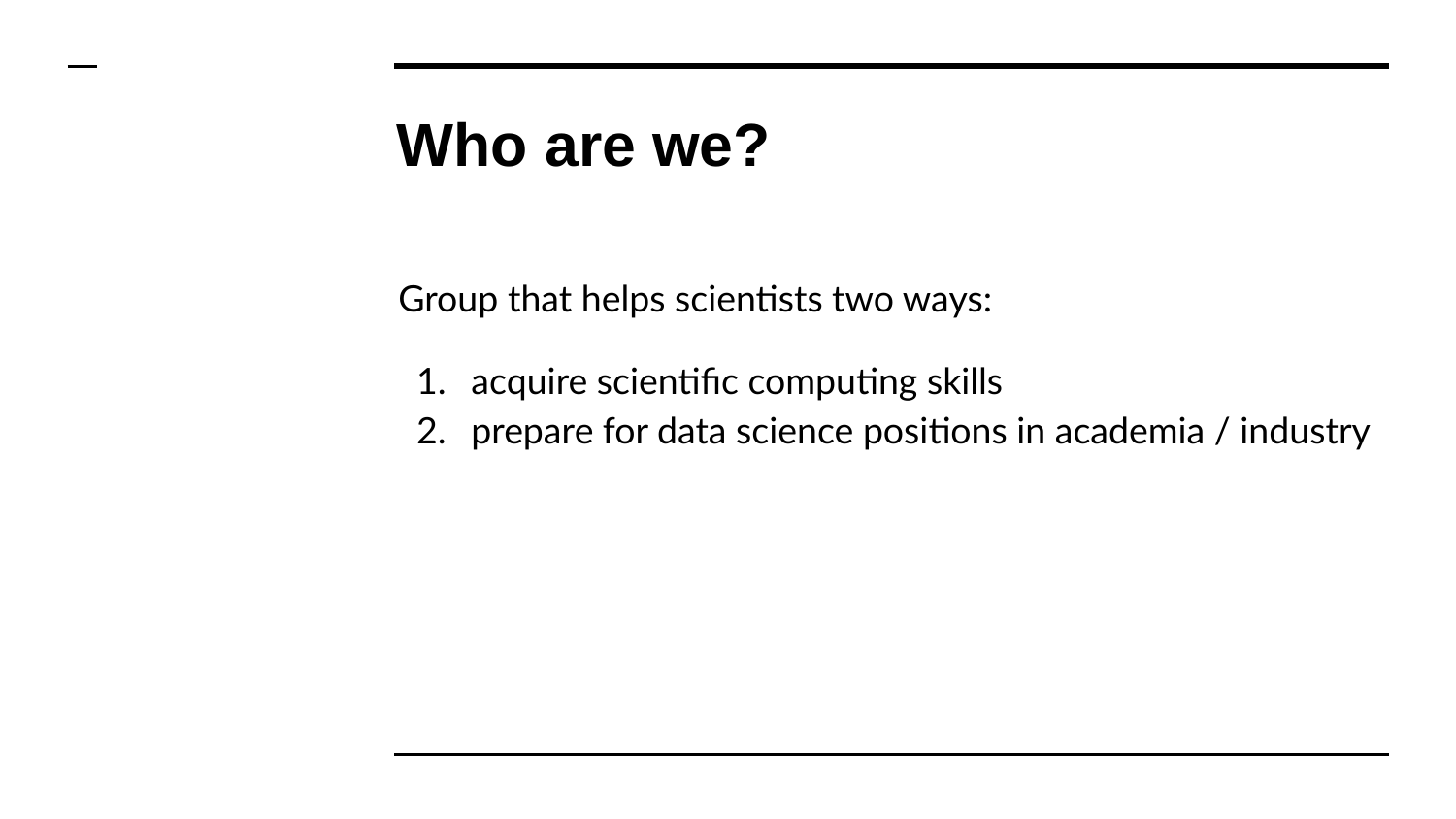

# Who are we?
Group that helps scientists two ways:
acquire scientific computing skills
prepare for data science positions in academia / industry